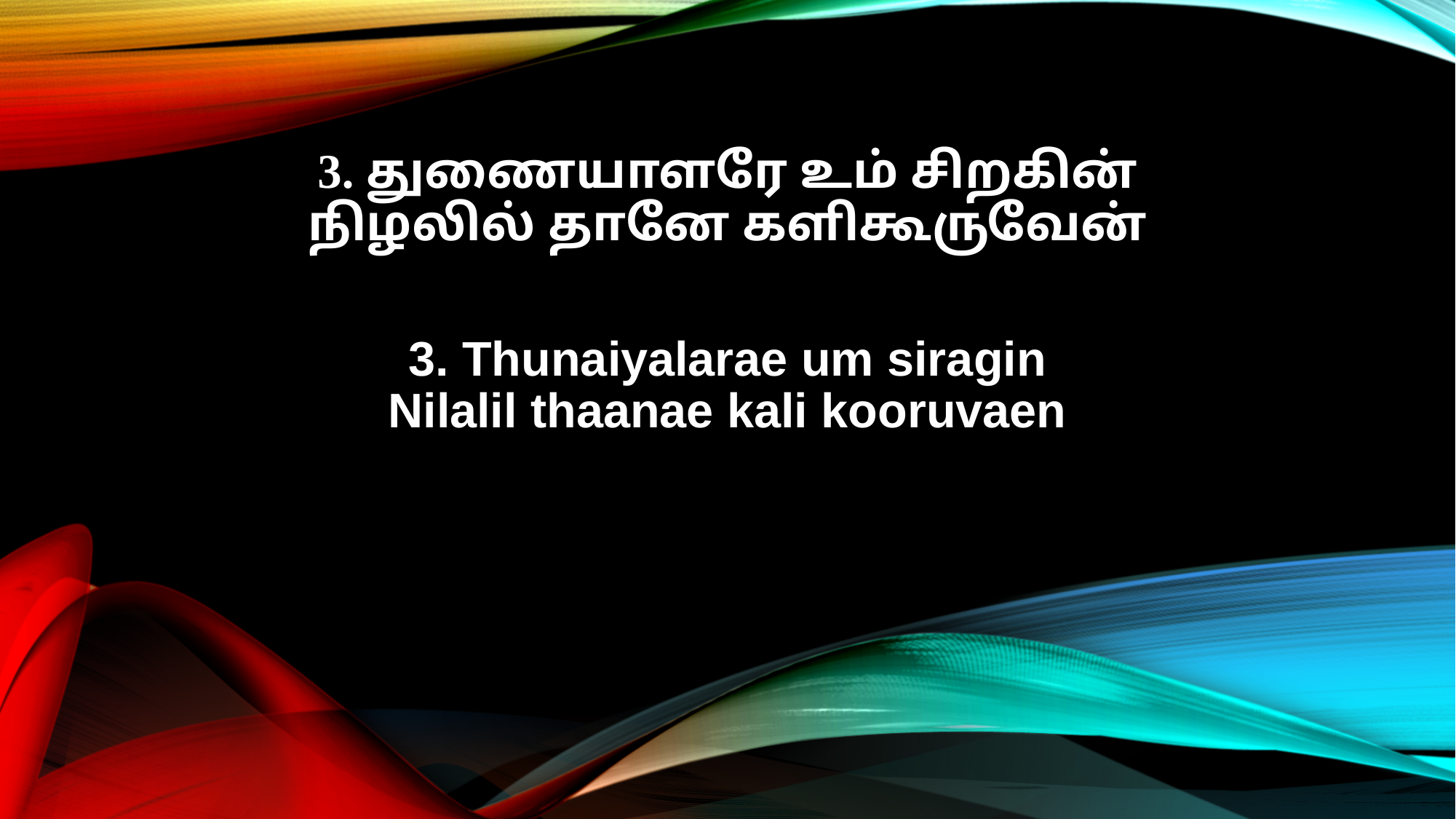

3. துணையாளரே உம் சிறகின்
நிழலில் தானே களிகூருவேன்

3. Thunaiyalarae um siragin
Nilalil thaanae kali kooruvaen